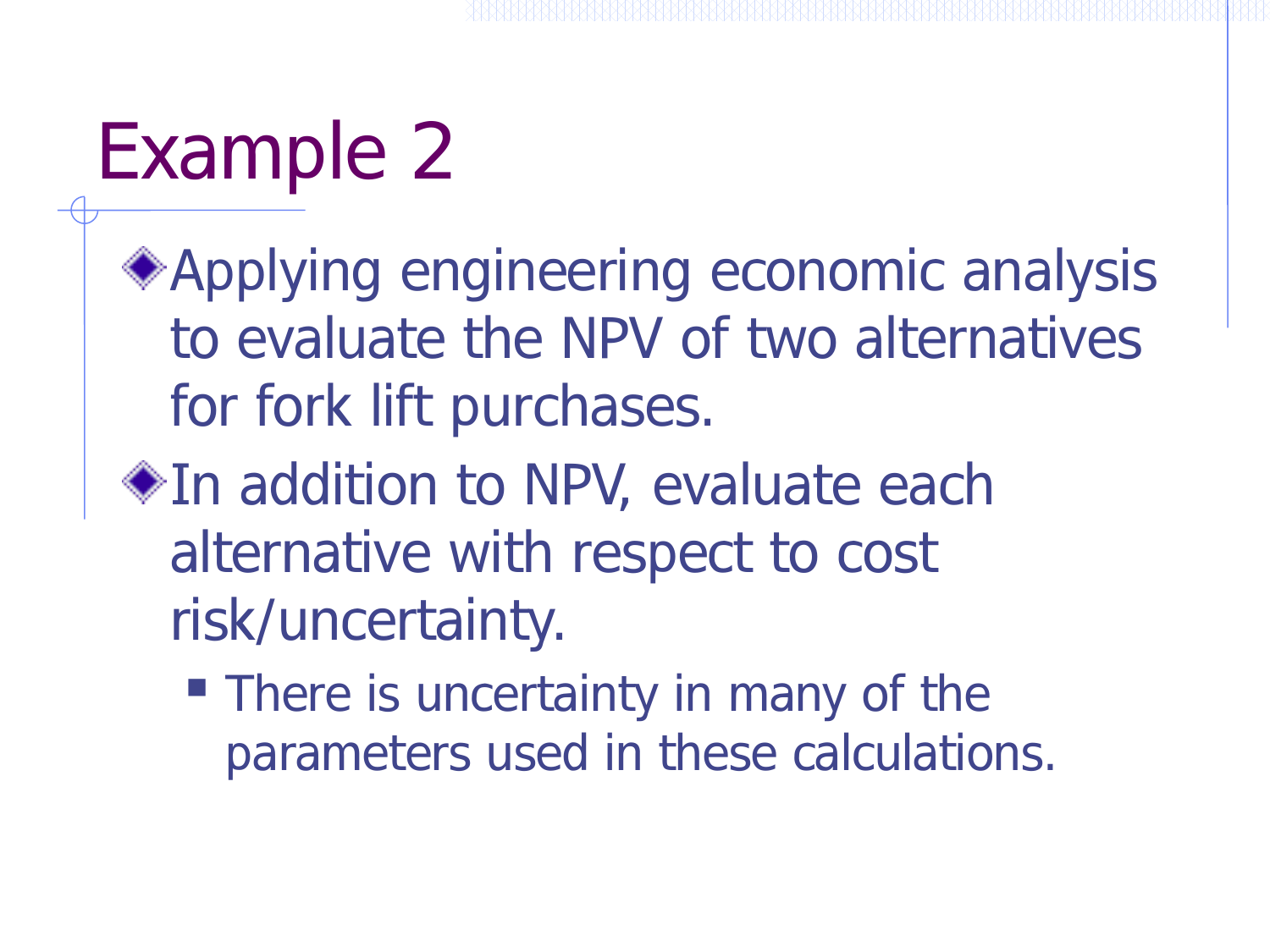

# Example 2
Applying engineering economic analysis to evaluate the NPV of two alternatives for fork lift purchases.
In addition to NPV, evaluate each alternative with respect to cost risk/uncertainty.
There is uncertainty in many of the parameters used in these calculations.